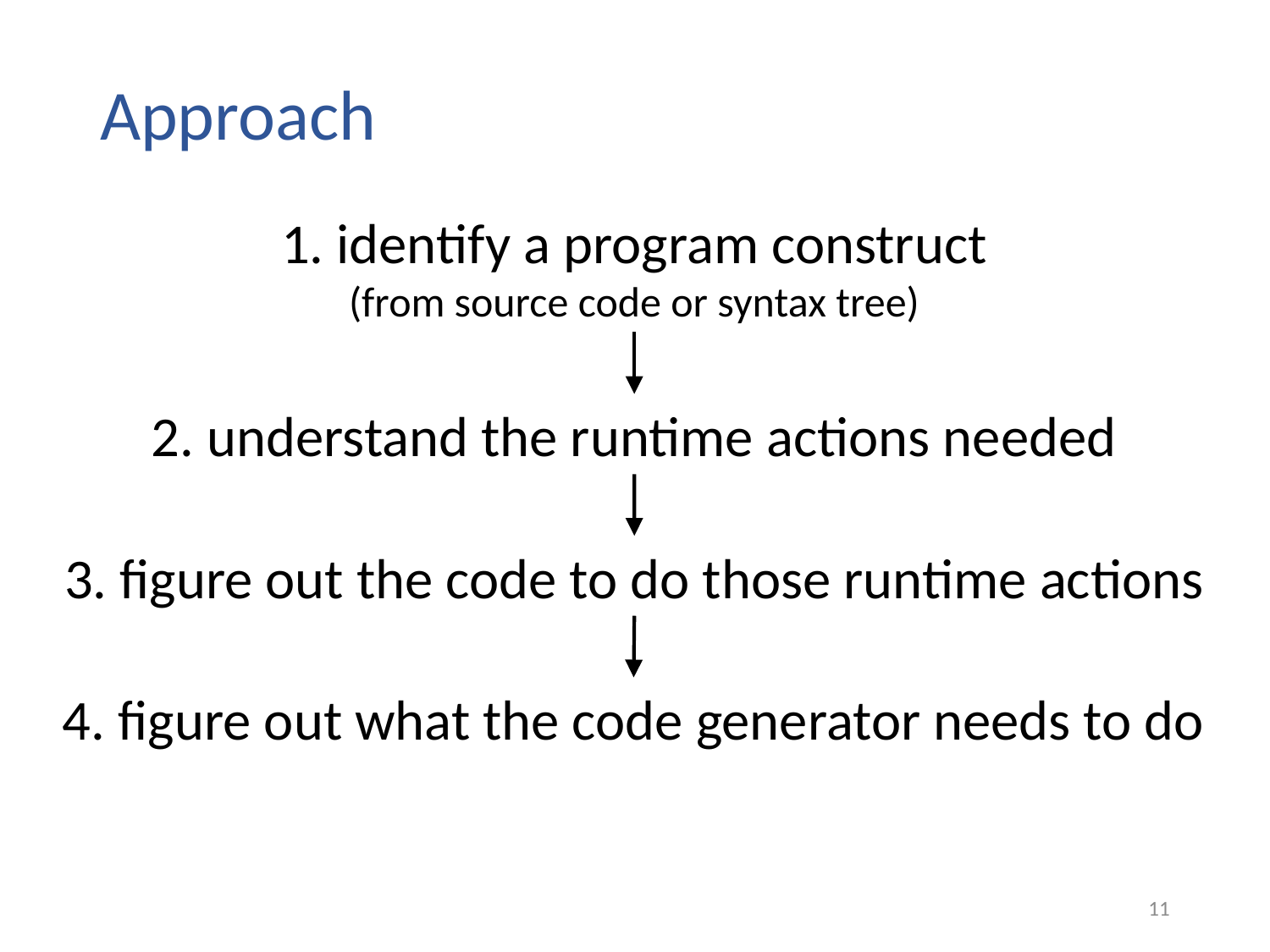

# Approach
1. identify a program construct
(from source code or syntax tree)
2. understand the runtime actions needed
3. figure out the code to do those runtime actions
4. figure out what the code generator needs to do
11